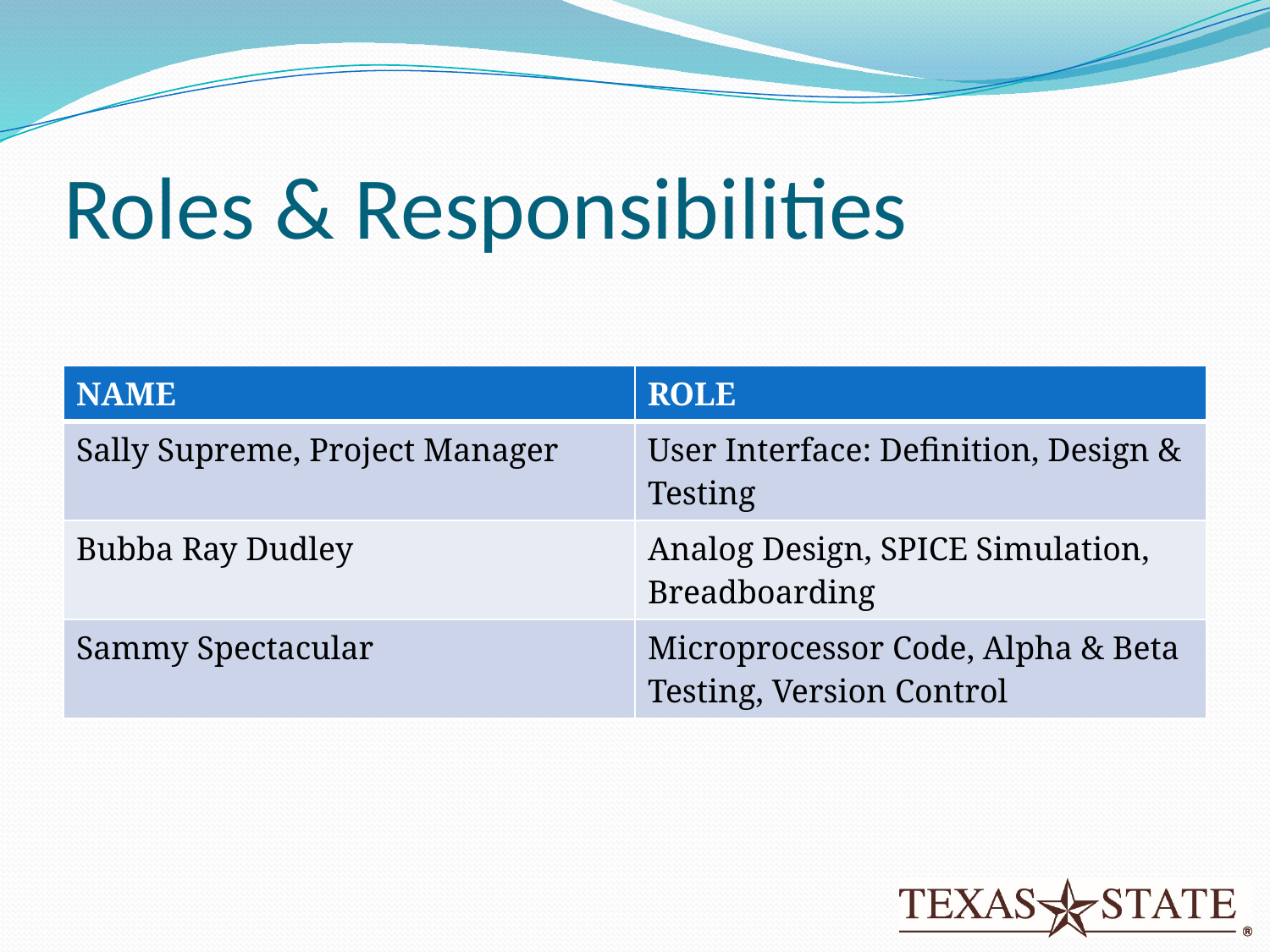

# Roles & Responsibilities
| NAME | ROLE |
| --- | --- |
| Sally Supreme, Project Manager | User Interface: Definition, Design & Testing |
| Bubba Ray Dudley | Analog Design, SPICE Simulation, Breadboarding |
| Sammy Spectacular | Microprocessor Code, Alpha & Beta Testing, Version Control |